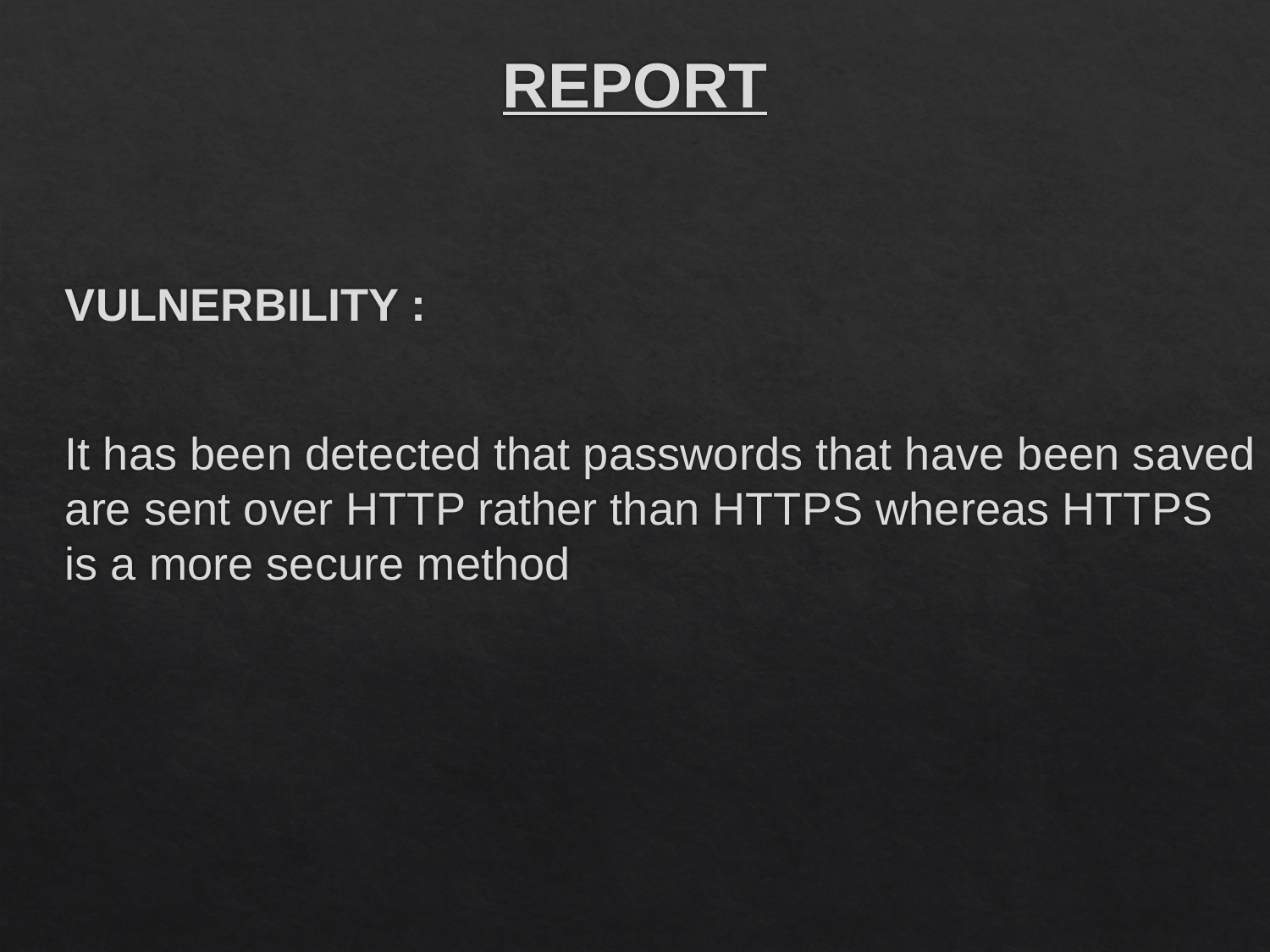

# REPORT

VULNERBILITY :

It has been detected that passwords that have been saved are sent over HTTP rather than HTTPS whereas HTTPS is a more secure method